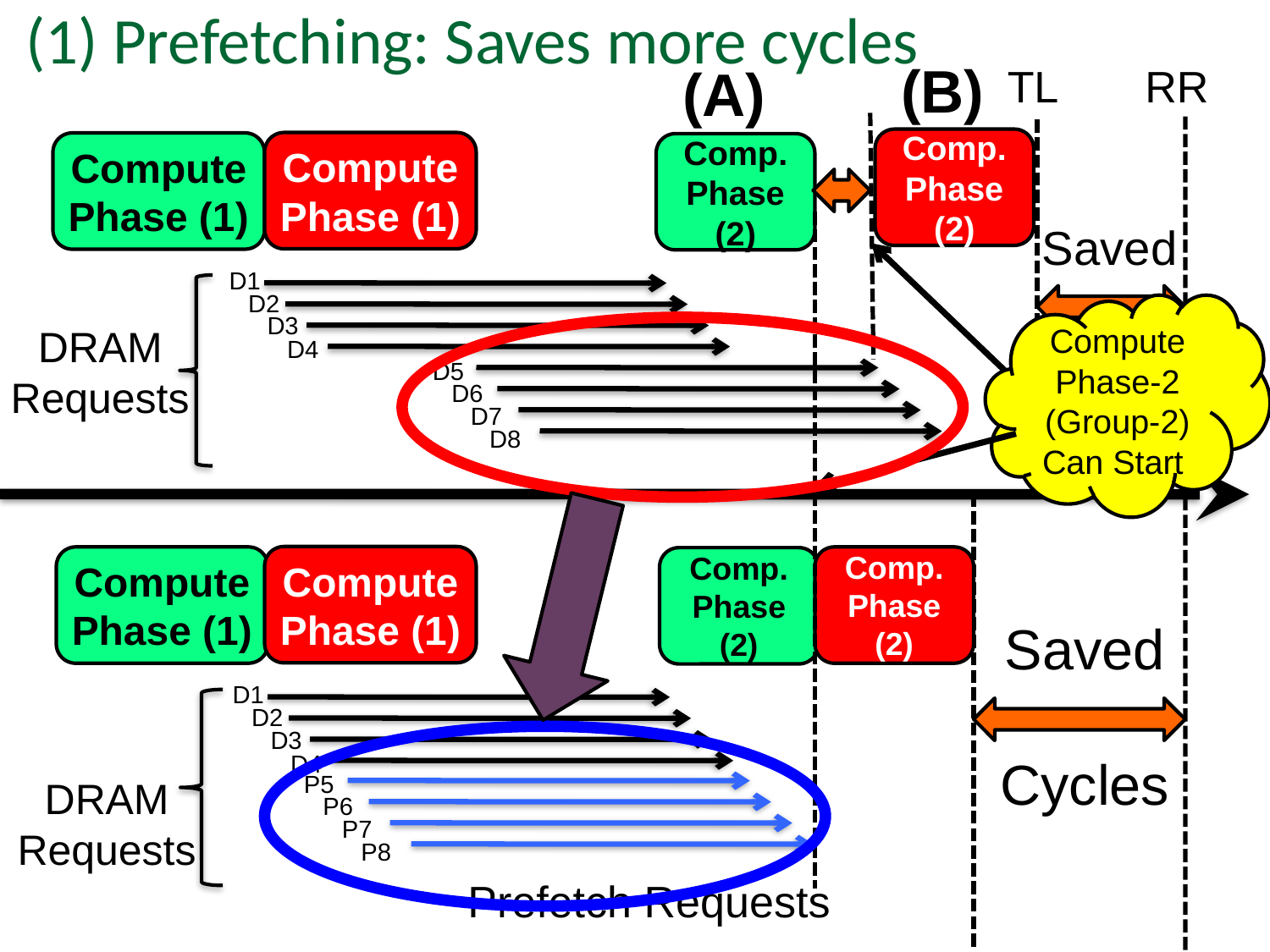

(1) Prefetching: Saves more cycles
(B)
(A)
TL
RR

Compute Phase-2 (Group-2) Can Start
Comp. Phase (2)
Compute
Phase (1)
Compute
Phase (1)
Comp. Phase (2)
Saved

Cycles
Comp. Phase (2)
D1

D2

D3
DRAM
Requests

D4
D5
D6
D7
D8
Time
Saved

Cycles

Compute
Phase (1)
Compute
Phase (1)
D1

D2
D3
DRAM
Requests
D4
Comp. Phase (2)
P5
P6
P7
P8
Prefetch Requests